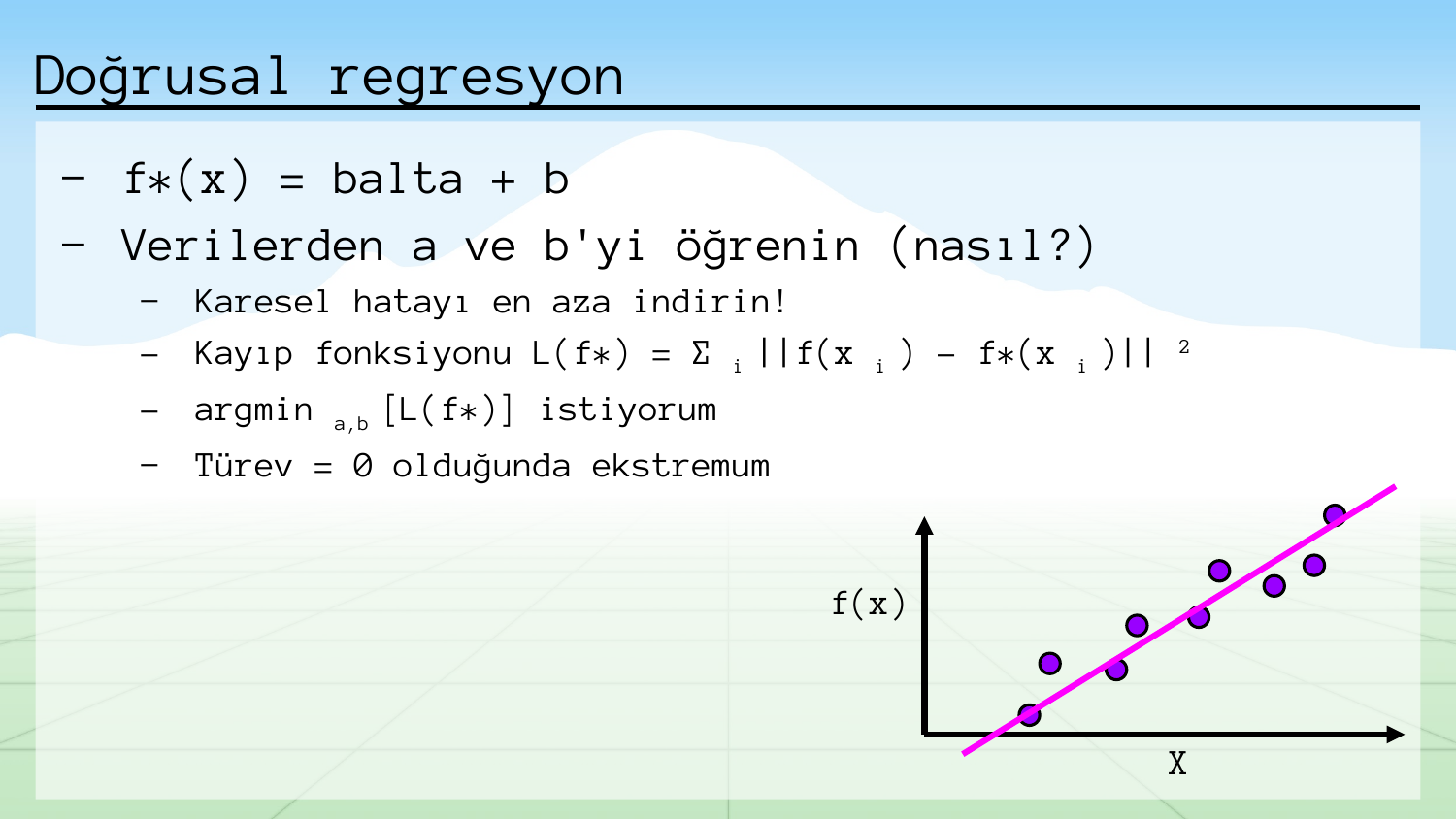

# Doğrusal regresyon
f*(x) = balta + b
Verilerden a ve b'yi öğrenin (nasıl?)
Karesel hatayı en aza indirin!
Kayıp fonksiyonu L(f*) = Σ i ||f(x i ) - f*(x i )|| 2
argmin a,b [L(f*)] istiyorum
Türev = 0 olduğunda ekstremum

f(x)

X